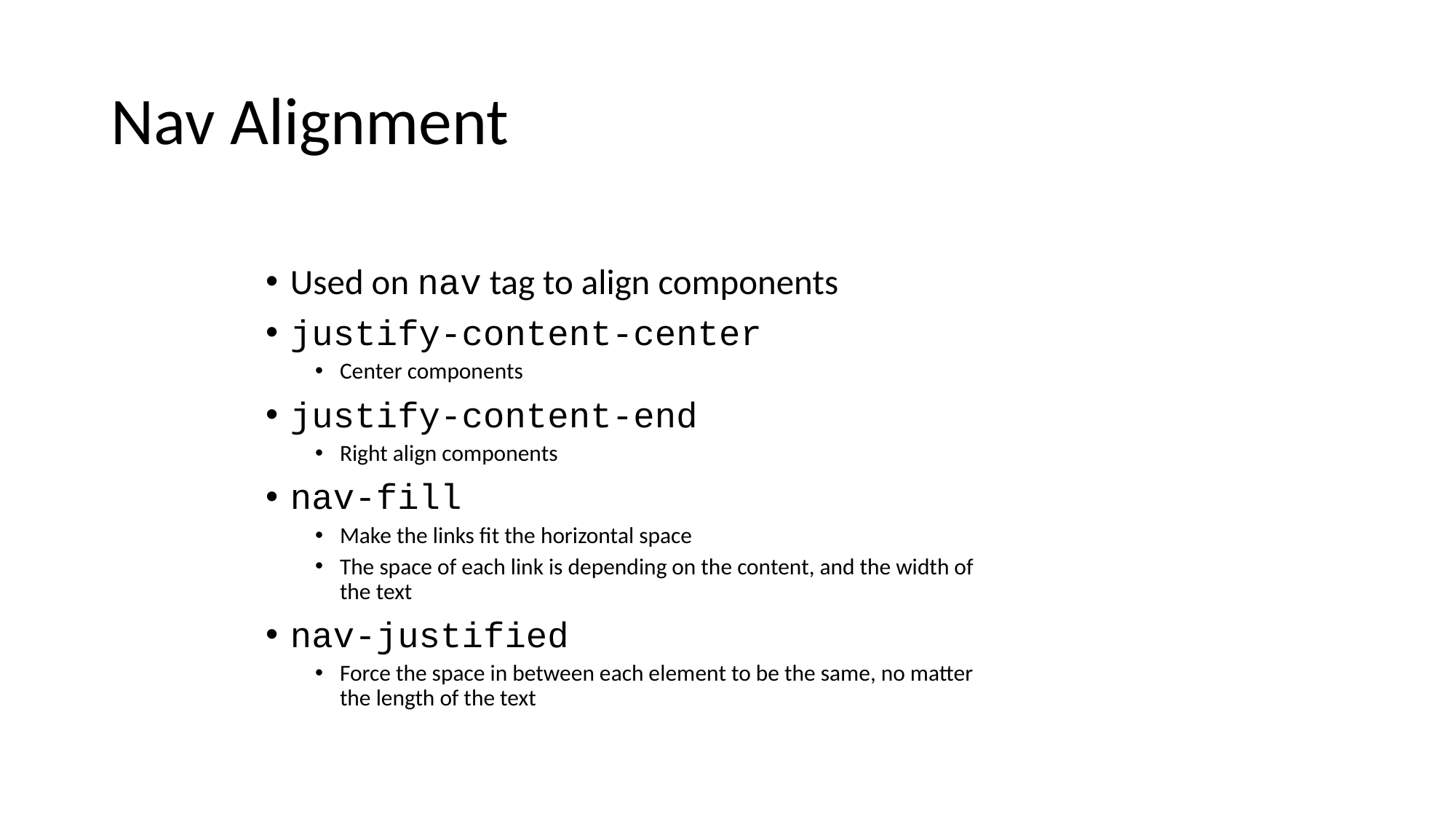

# Nav Alignment
Used on nav tag to align components
justify-content-center
Center components
justify-content-end
Right align components
nav-fill
Make the links fit the horizontal space
The space of each link is depending on the content, and the width of the text
nav-justified
Force the space in between each element to be the same, no matter the length of the text